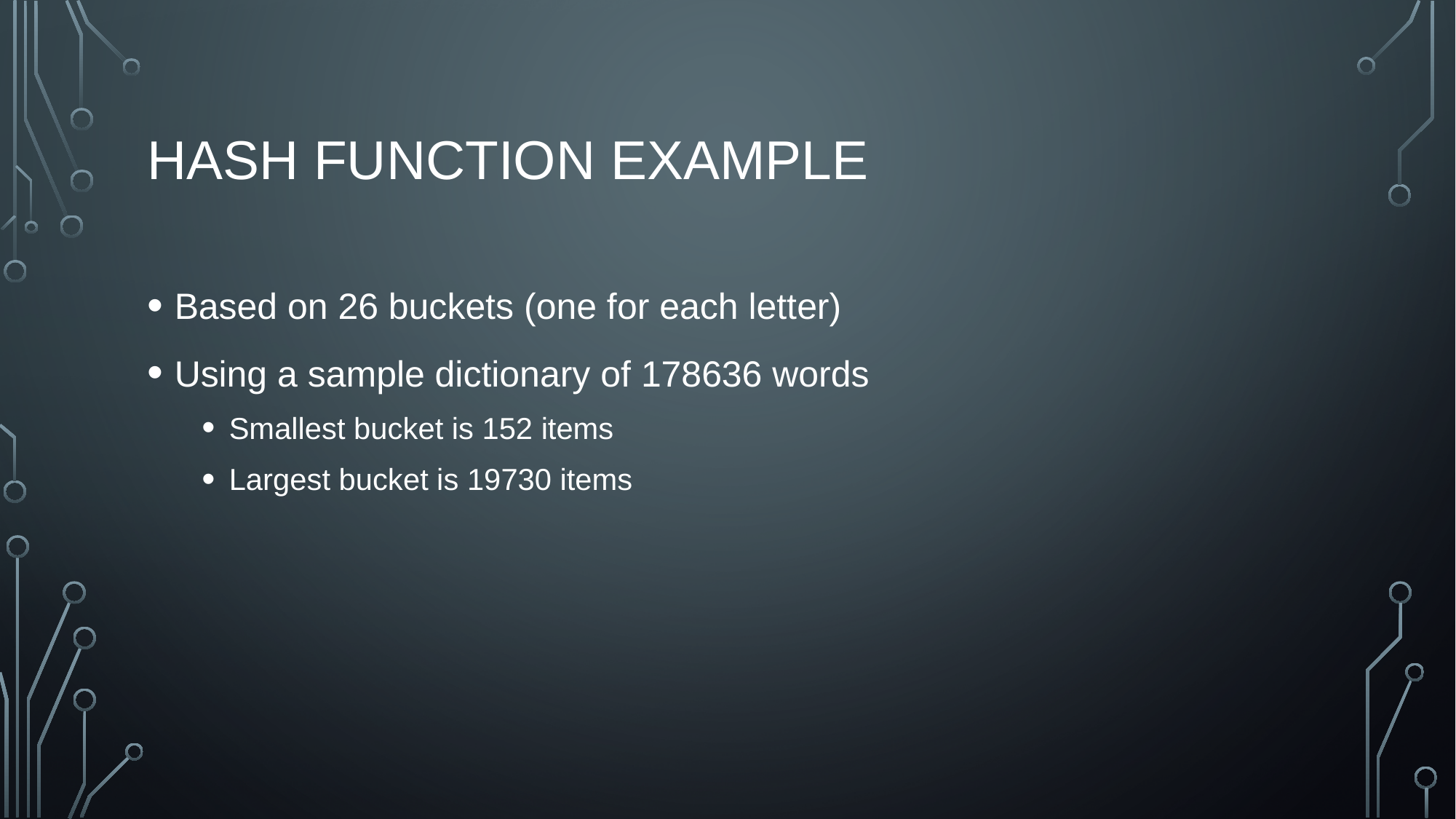

# hash function example
Based on 26 buckets (one for each letter)
Using a sample dictionary of 178636 words
Smallest bucket is 152 items
Largest bucket is 19730 items